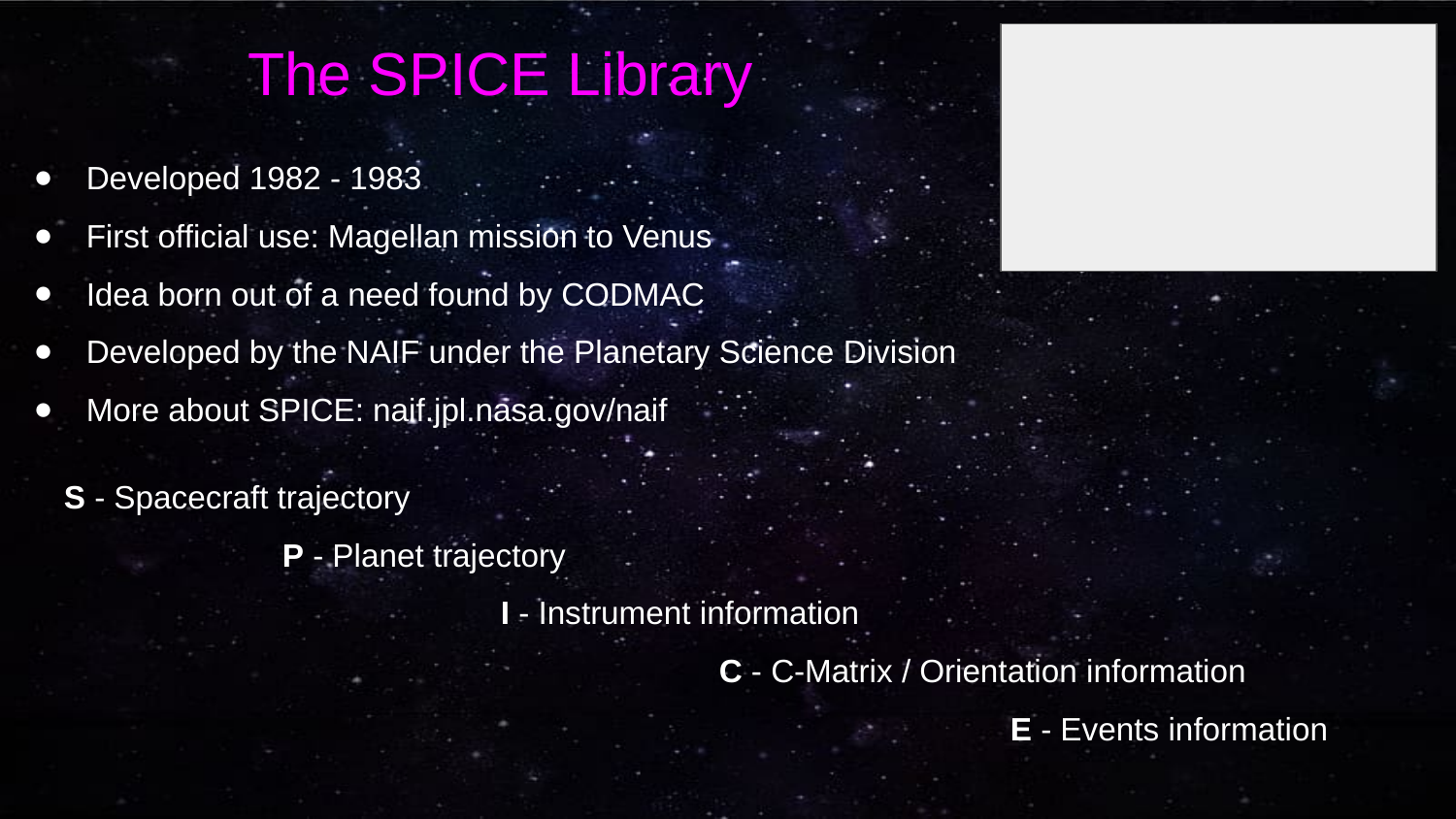

# The SPICE Library

Developed 1982 - 1983
First official use: Magellan mission to Venus
Idea born out of a need found by CODMAC
Developed by the NAIF under the Planetary Science Division
More about SPICE: naif.jpl.nasa.gov/naif
S - Spacecraft trajectory
P - Planet trajectory
I - Instrument information
C - C-Matrix / Orientation information
E - Events information